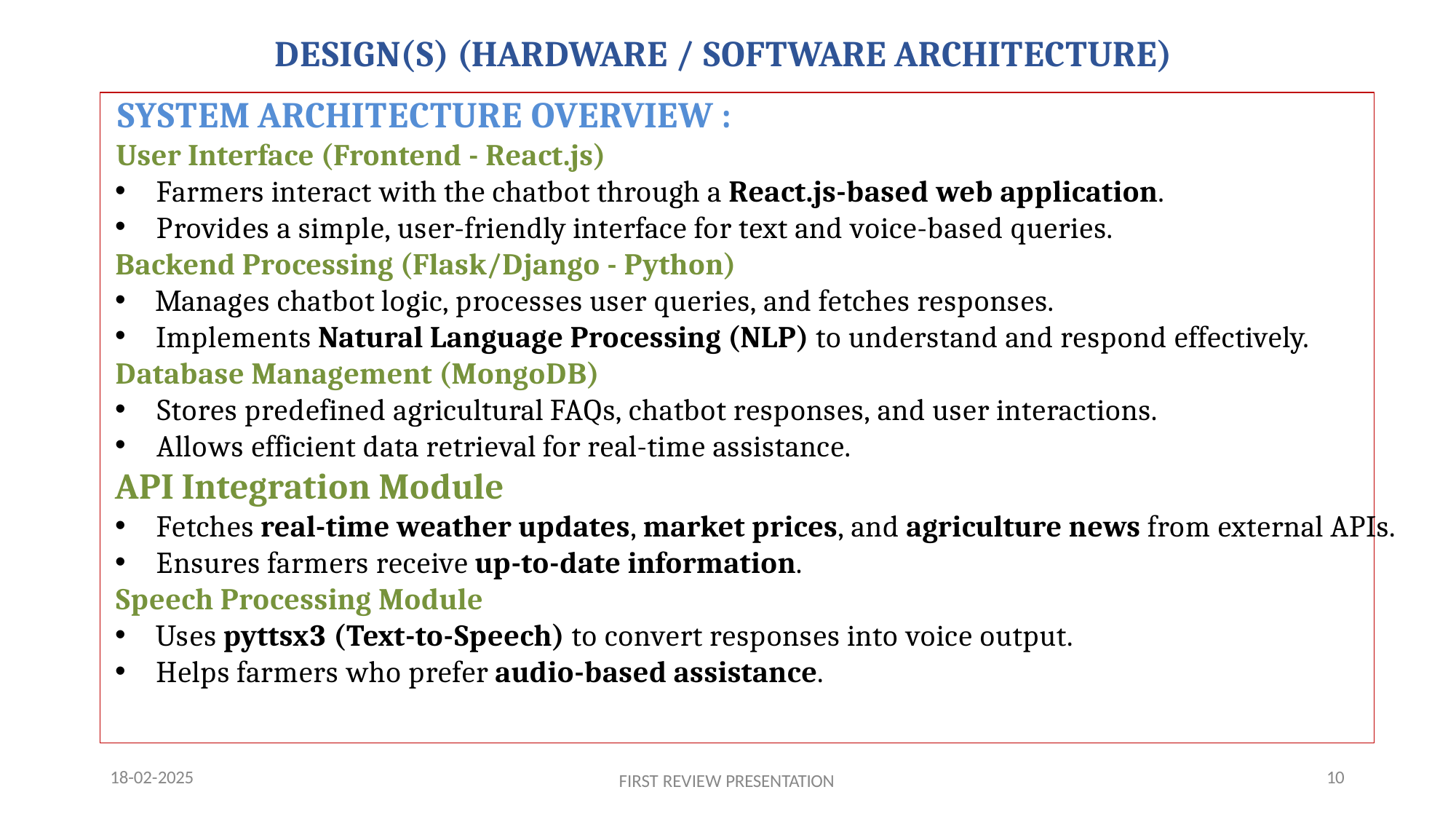

# DESIGN(S) (HARDWARE / SOFTWARE ARCHITECTURE)
SYSTEM ARCHITECTURE OVERVIEW :
User Interface (Frontend - React.js)
Farmers interact with the chatbot through a React.js-based web application.
Provides a simple, user-friendly interface for text and voice-based queries.
Backend Processing (Flask/Django - Python)
Manages chatbot logic, processes user queries, and fetches responses.
Implements Natural Language Processing (NLP) to understand and respond effectively.
Database Management (MongoDB)
Stores predefined agricultural FAQs, chatbot responses, and user interactions.
Allows efficient data retrieval for real-time assistance.
API Integration Module
Fetches real-time weather updates, market prices, and agriculture news from external APIs.
Ensures farmers receive up-to-date information.
Speech Processing Module
Uses pyttsx3 (Text-to-Speech) to convert responses into voice output.
Helps farmers who prefer audio-based assistance.

18-02-2025
10
FIRST REVIEW PRESENTATION